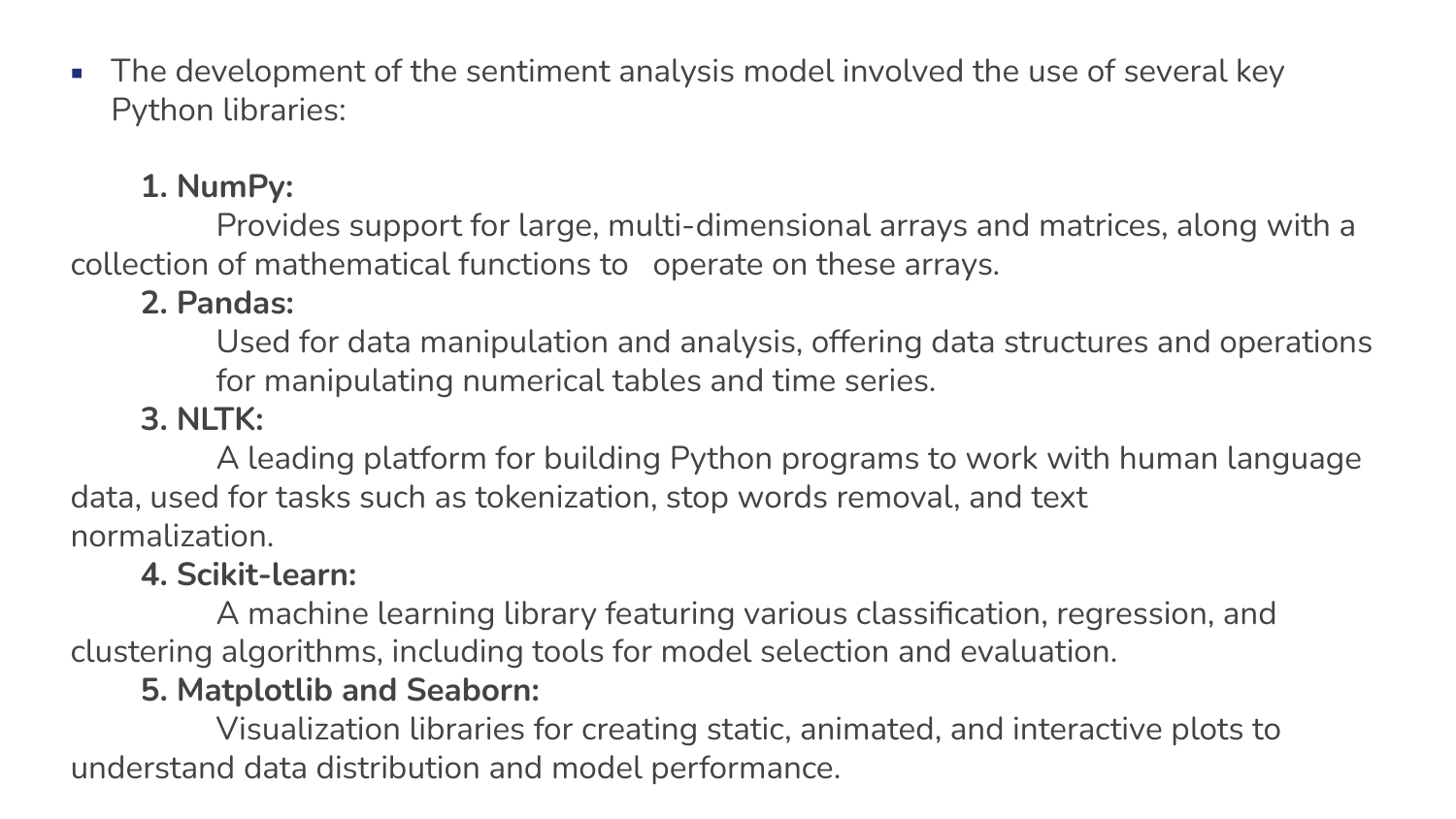

The development of the sentiment analysis model involved the use of several key Python libraries:

        1. NumPy:
	Provides support for large, multi-dimensional arrays and matrices, along with a 	collection of mathematical functions to	operate on these arrays.
        2. Pandas:
	Used for data manipulation and analysis, offering data structures and operations 	for manipulating numerical tables and time series.
        3. NLTK:
	A leading platform for building Python programs to work with human language 	data, used for tasks such as tokenization, stop words removal, and text 	normalization.
        4. Scikit-learn:
	A machine learning library featuring various classification, regression, and 	clustering algorithms, including tools for model selection and evaluation.
        5. Matplotlib and Seaborn:
	Visualization libraries for creating static, animated, and interactive plots to 	understand data distribution and model performance.